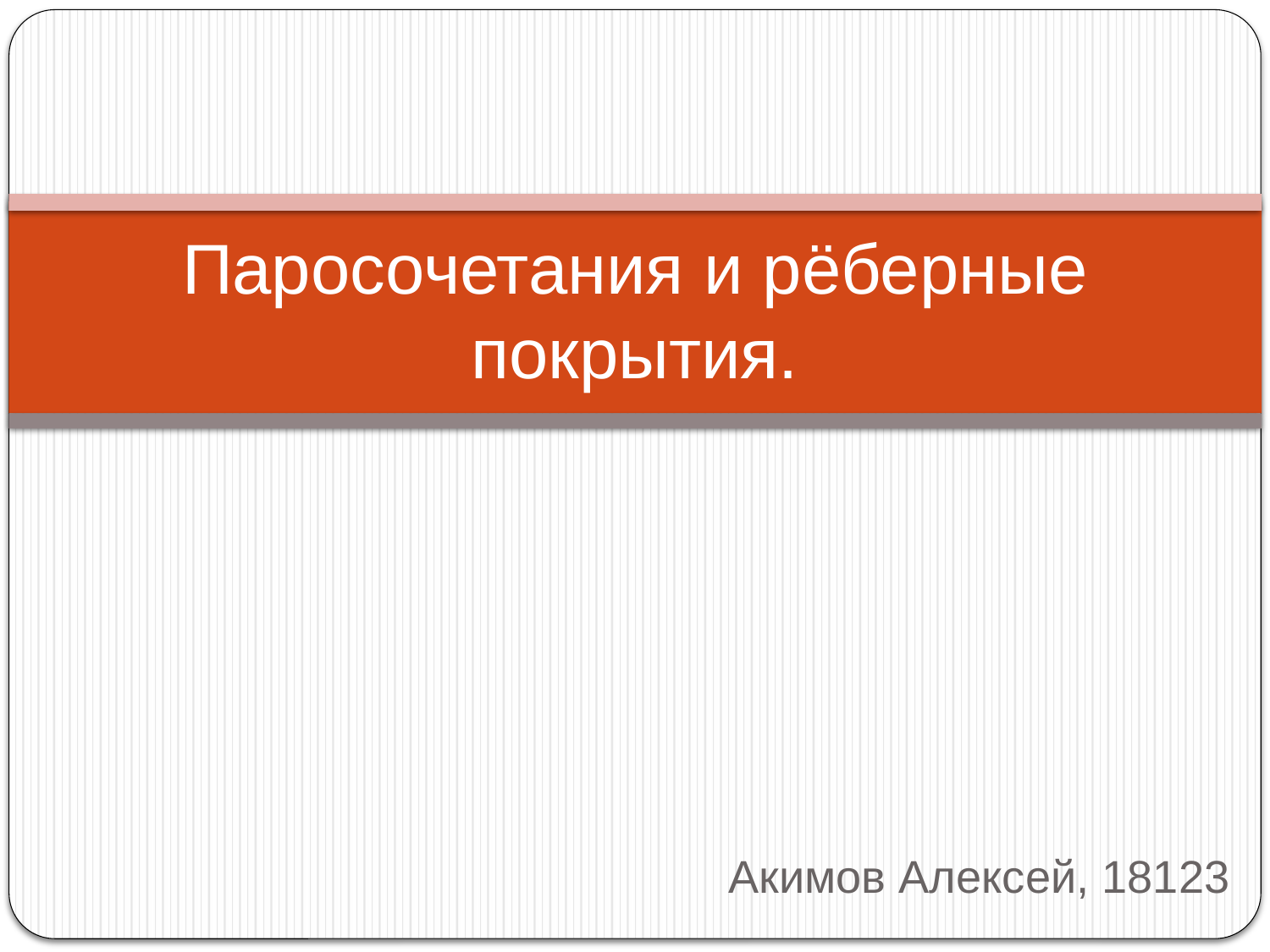

# Паросочетания и рёберные покрытия.
Акимов Алексей, 18123